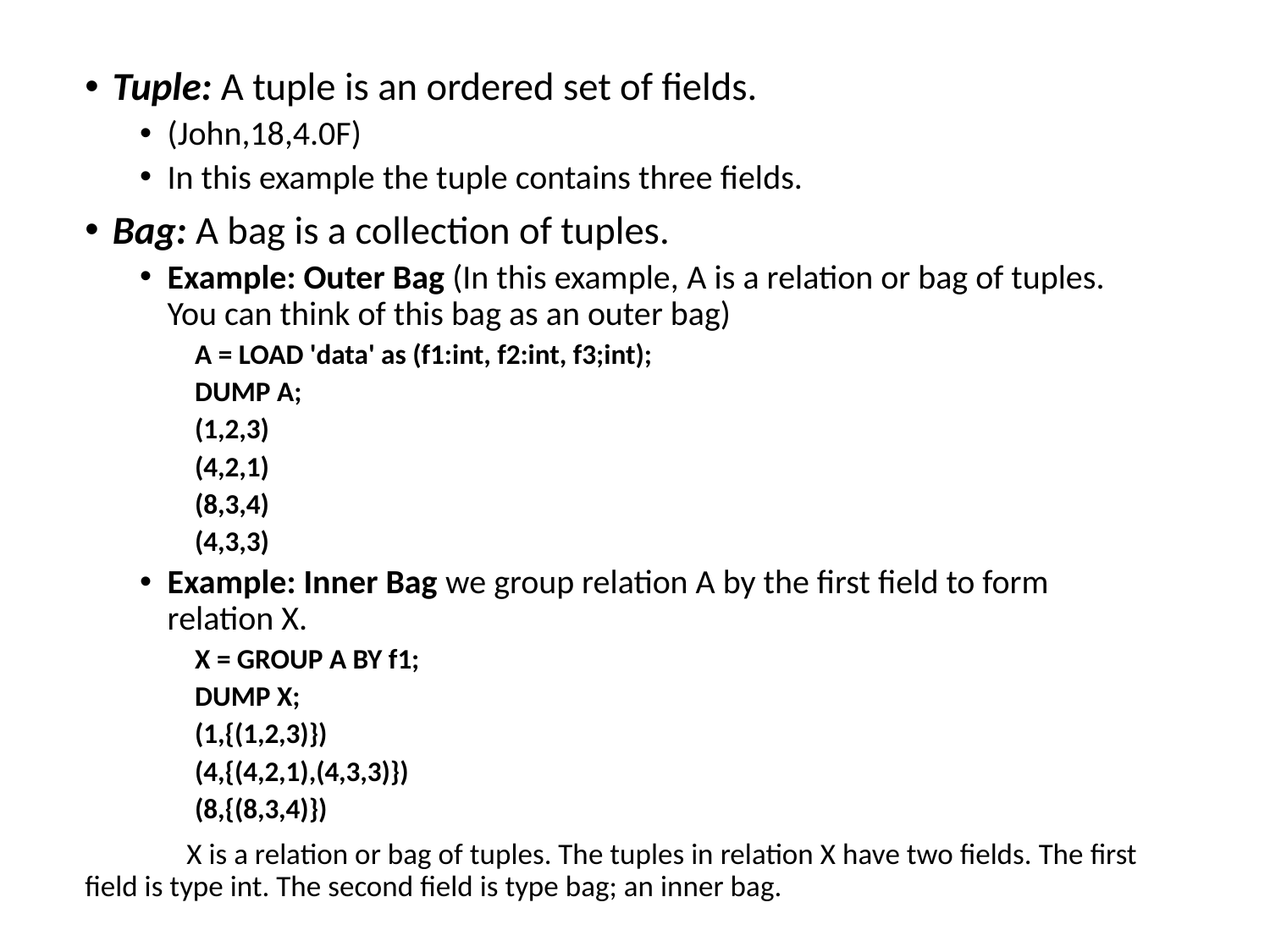

Tuple: A tuple is an ordered set of fields.
(John,18,4.0F)
In this example the tuple contains three fields.
Bag: A bag is a collection of tuples.
Example: Outer Bag (In this example, A is a relation or bag of tuples. You can think of this bag as an outer bag)
A = LOAD 'data' as (f1:int, f2:int, f3;int);
DUMP A;
(1,2,3)
(4,2,1)
(8,3,4)
(4,3,3)
Example: Inner Bag we group relation A by the first field to form relation X.
X = GROUP A BY f1;
DUMP X;
(1,{(1,2,3)})
(4,{(4,2,1),(4,3,3)})
(8,{(8,3,4)})
	X is a relation or bag of tuples. The tuples in relation X have two fields. The first field is type int. The second field is type bag; an inner bag.